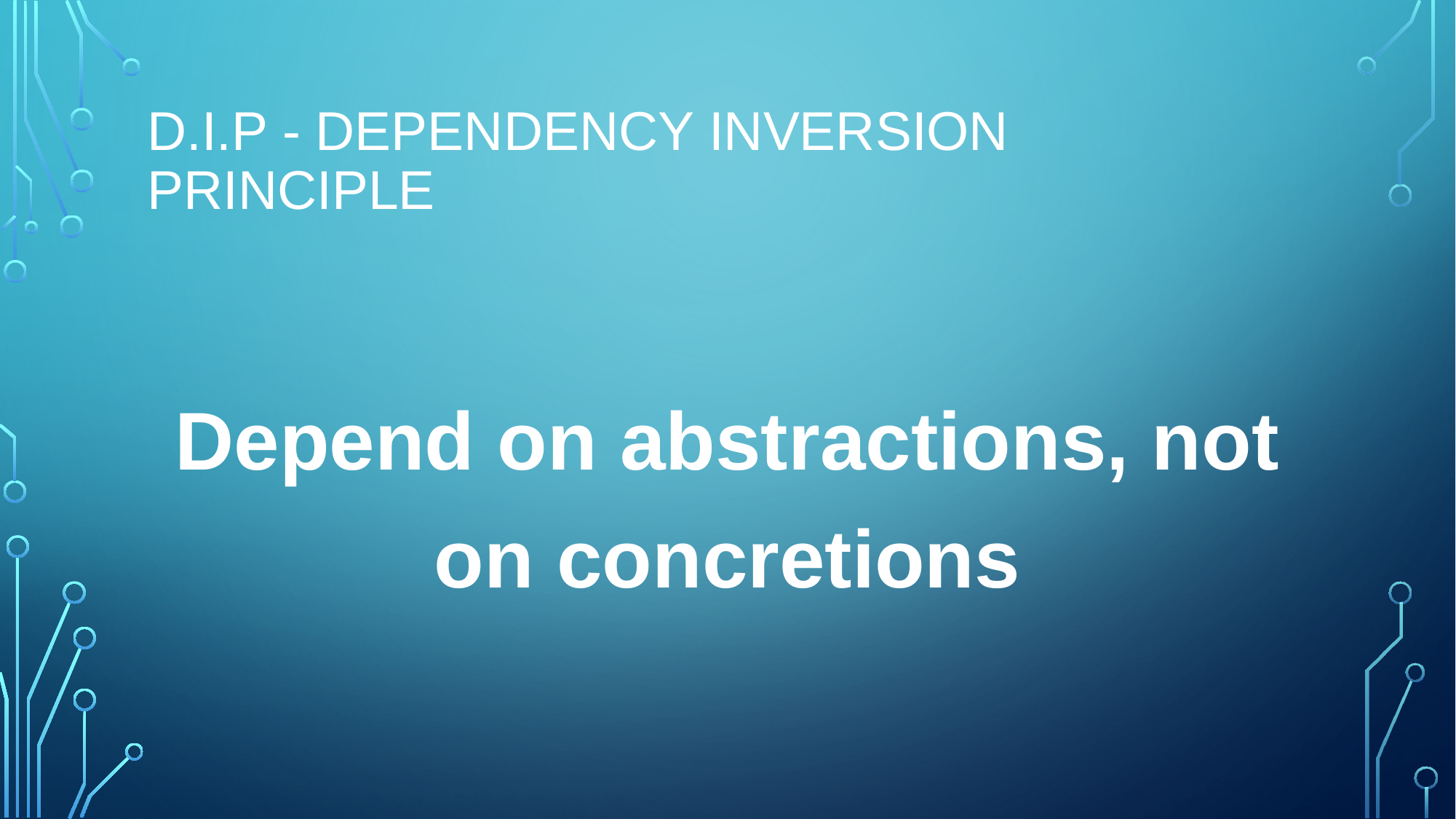

# D.I.P - Dependency Inversion Principle
Depend on abstractions, not on concretions